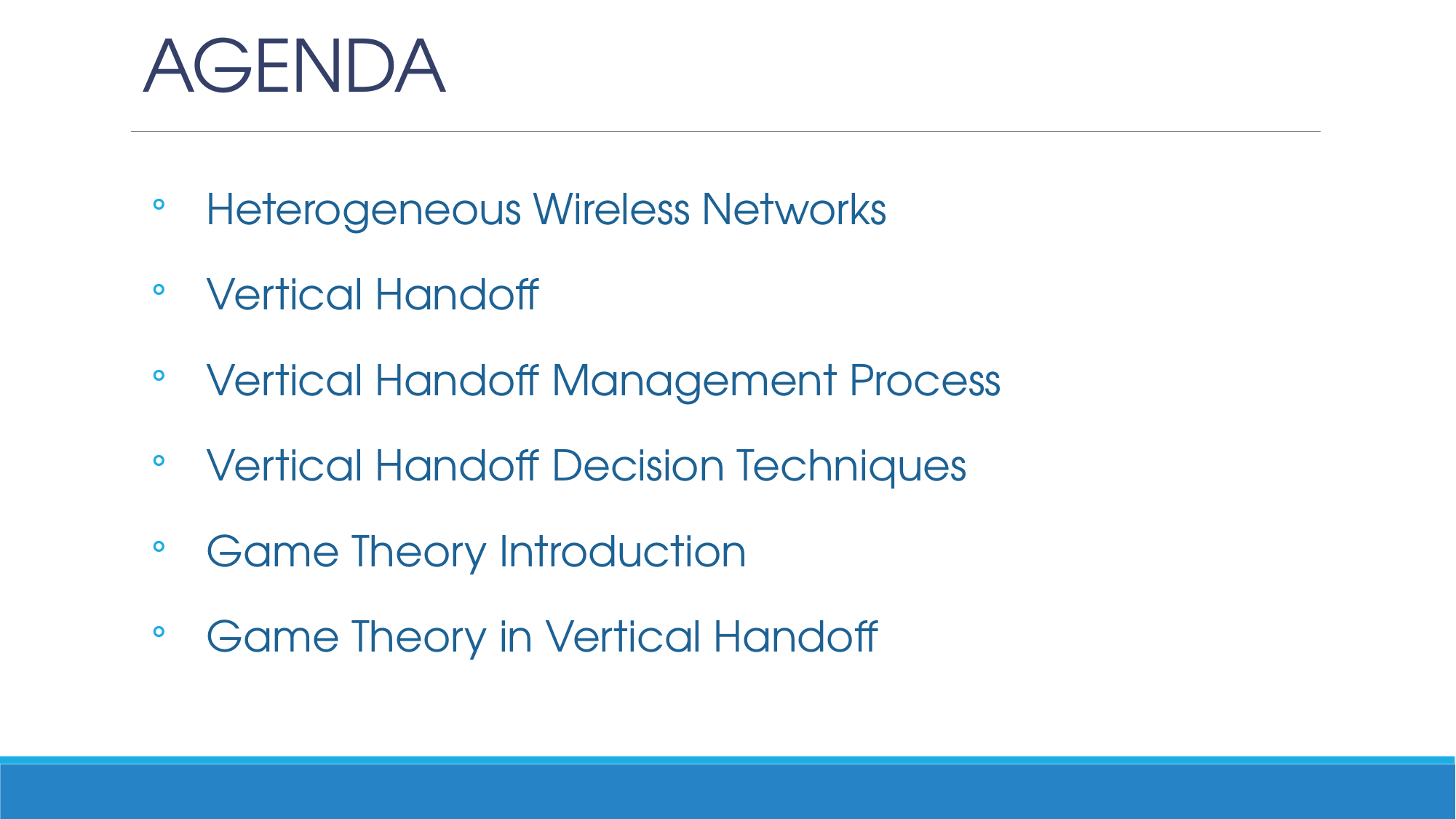

# AGENDA
Heterogeneous Wireless Networks
Vertical Handoff
Vertical Handoff Management Process
Vertical Handoff Decision Techniques
Game Theory Introduction
Game Theory in Vertical Handoff